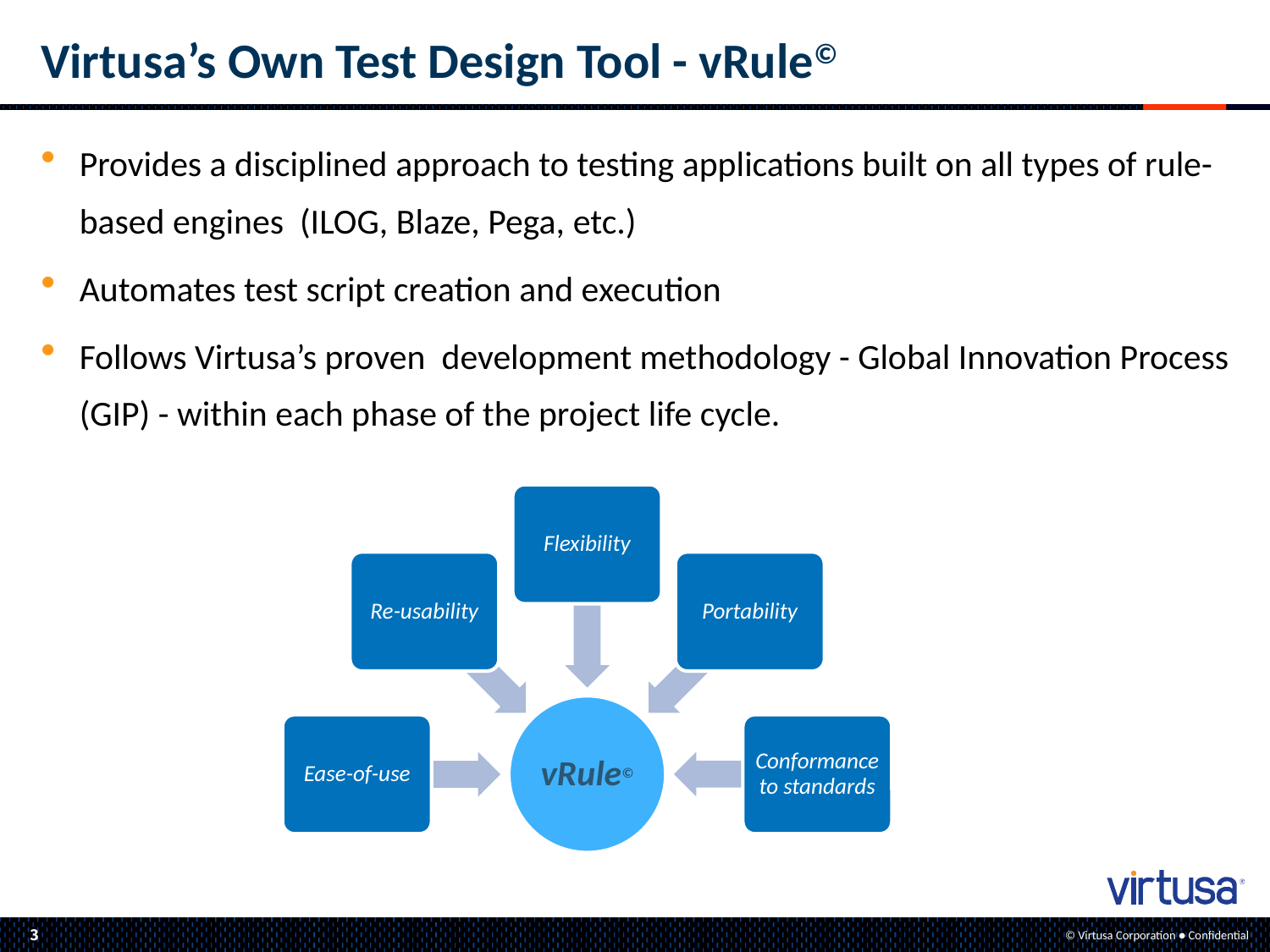

# Virtusa’s Own Test Design Tool - vRule©
Provides a disciplined approach to testing applications built on all types of rule-based engines  (ILOG, Blaze, Pega, etc.)
Automates test script creation and execution
Follows Virtusa’s proven  development methodology - Global Innovation Process (GIP) - within each phase of the project life cycle.
vRule©
Ease-of-use
Re-usability
Flexibility
Portability
Conformance to standards